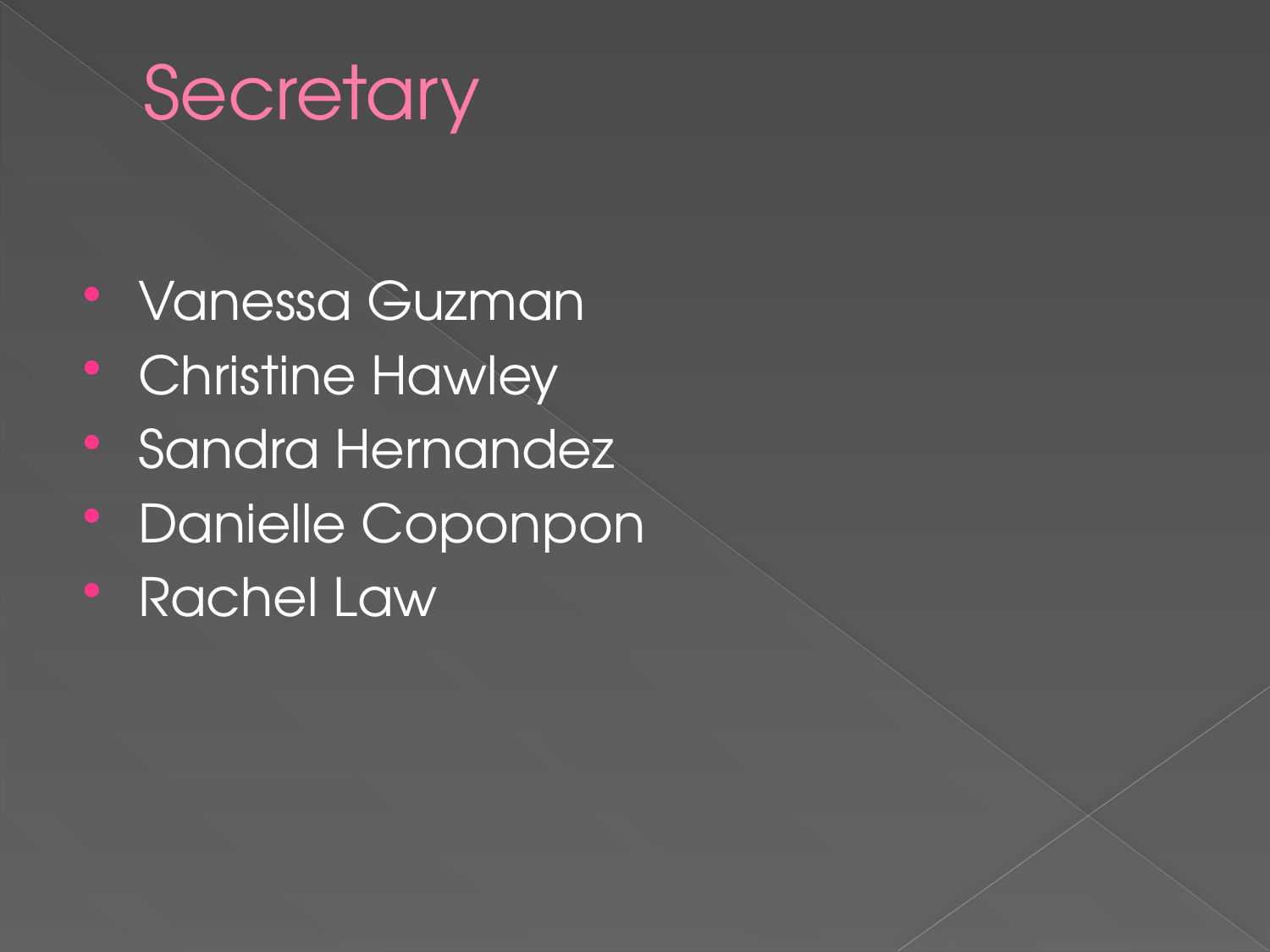

# Secretary
Vanessa Guzman
Christine Hawley
Sandra Hernandez
Danielle Coponpon
Rachel Law